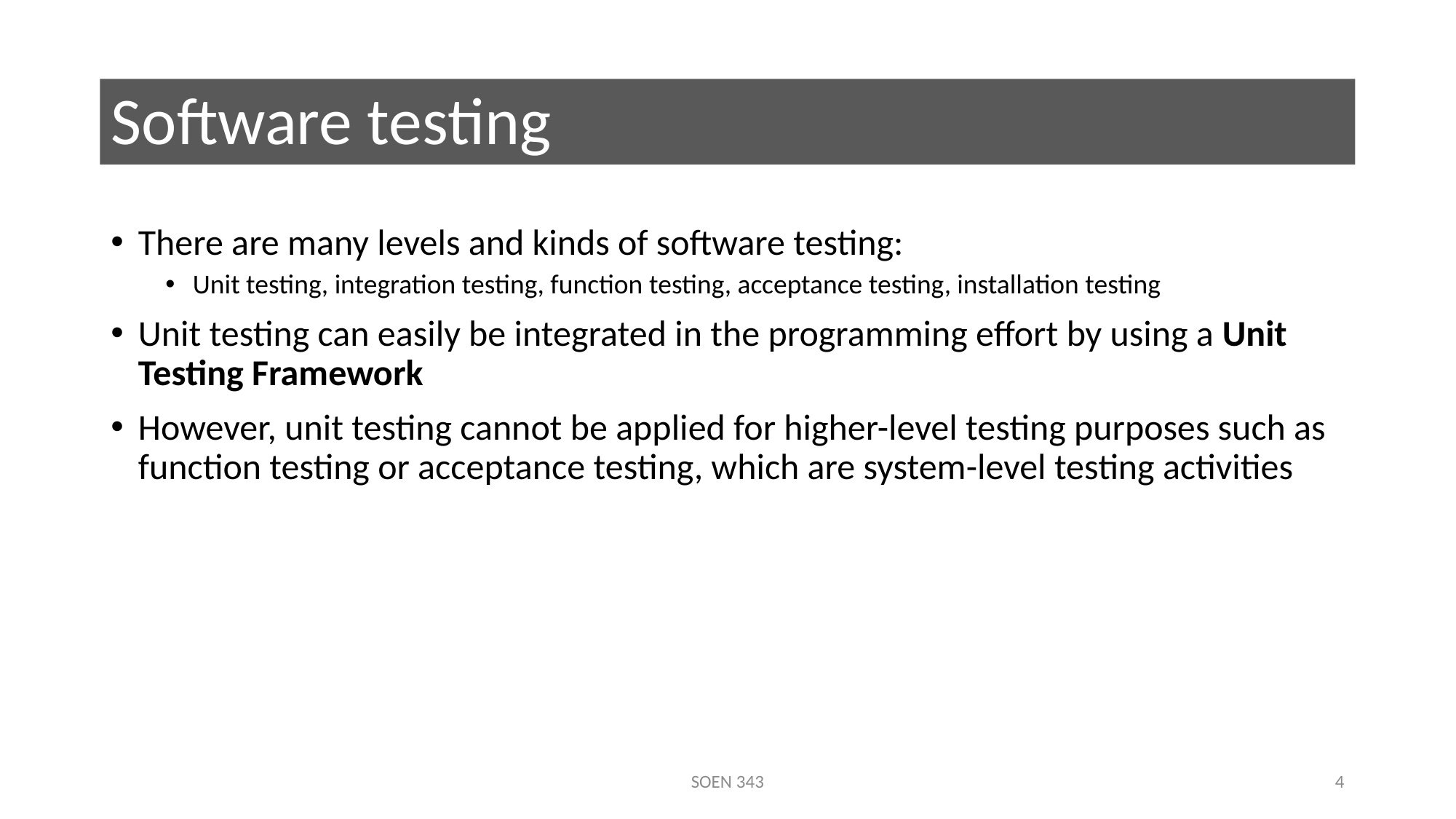

# Software testing
There are many levels and kinds of software testing:
Unit testing, integration testing, function testing, acceptance testing, installation testing
Unit testing can easily be integrated in the programming effort by using a Unit Testing Framework
However, unit testing cannot be applied for higher-level testing purposes such as function testing or acceptance testing, which are system-level testing activities

SOEN 343
4